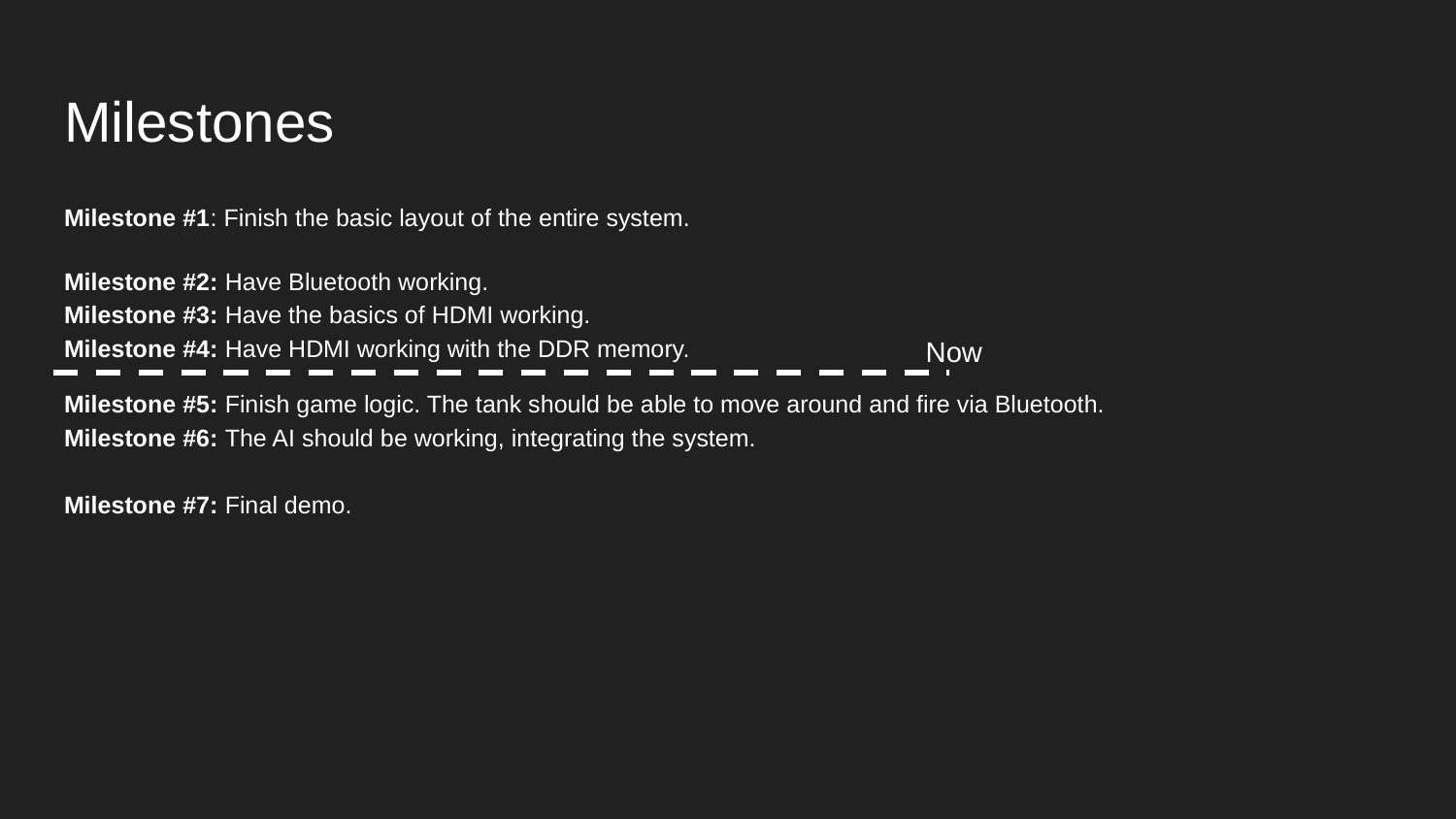

# Milestones
Milestone #1: Finish the basic layout of the entire system.

Milestone #2: Have Bluetooth working.
Milestone #3: Have the basics of HDMI working.
Milestone #4: Have HDMI working with the DDR memory.

Now

Milestone #5: Finish game logic. The tank should be able to move around and fire via Bluetooth.
Milestone #6: The AI should be working, integrating the system.

Milestone #7: Final demo.